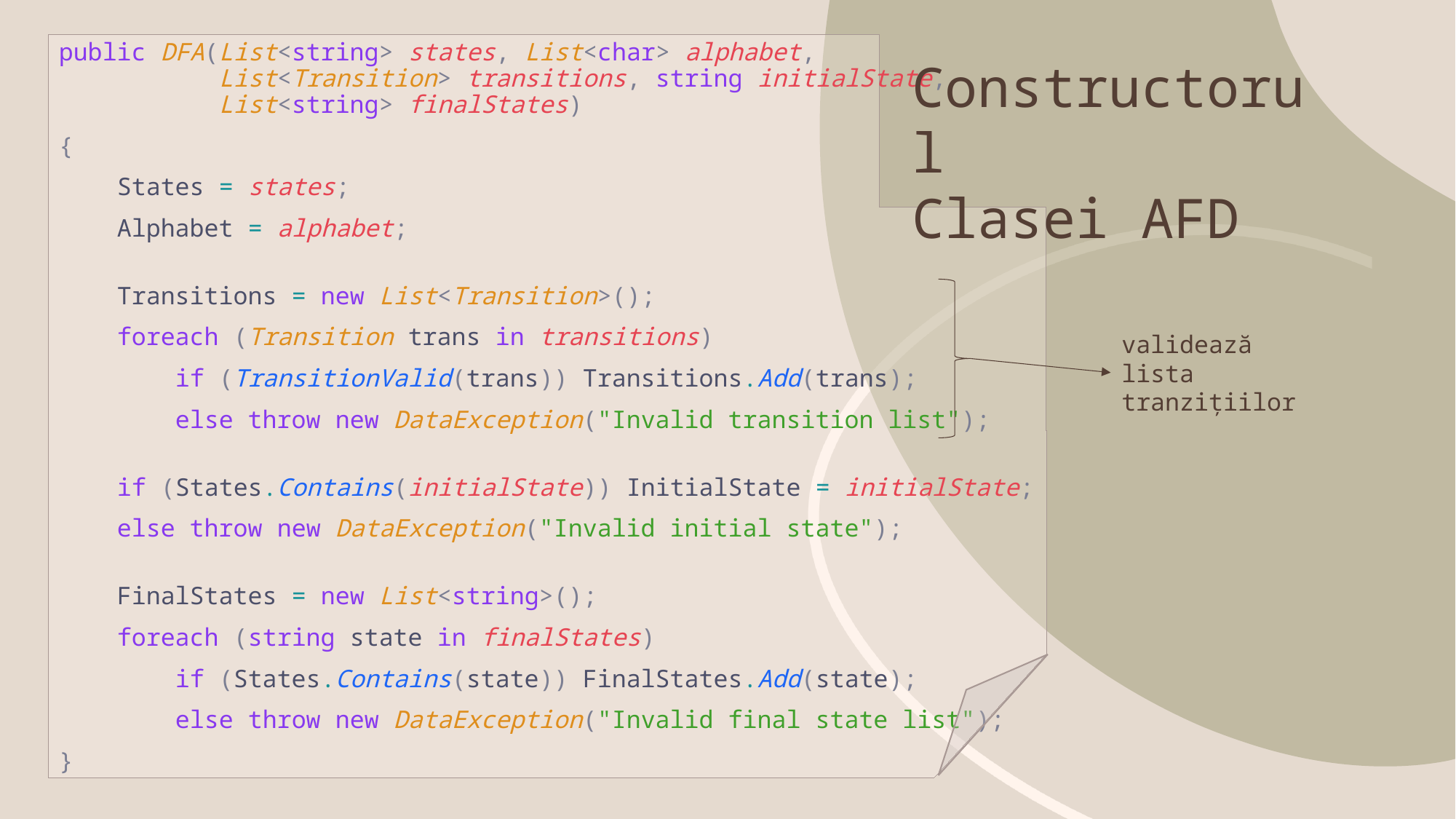

public DFA(List<string> states, List<char> alphabet,
           List<Transition> transitions, string initialState,
           List<string> finalStates)
{
    States = states;
    Alphabet = alphabet;
    Transitions = new List<Transition>();
    foreach (Transition trans in transitions)
        if (TransitionValid(trans)) Transitions.Add(trans);
        else throw new DataException("Invalid transition list");
    if (States.Contains(initialState)) InitialState = initialState;
    else throw new DataException("Invalid initial state");
    FinalStates = new List<string>();
    foreach (string state in finalStates)
        if (States.Contains(state)) FinalStates.Add(state);
        else throw new DataException("Invalid final state list");
}
Constructorul
Clasei AFD

validează lista
tranzițiilor